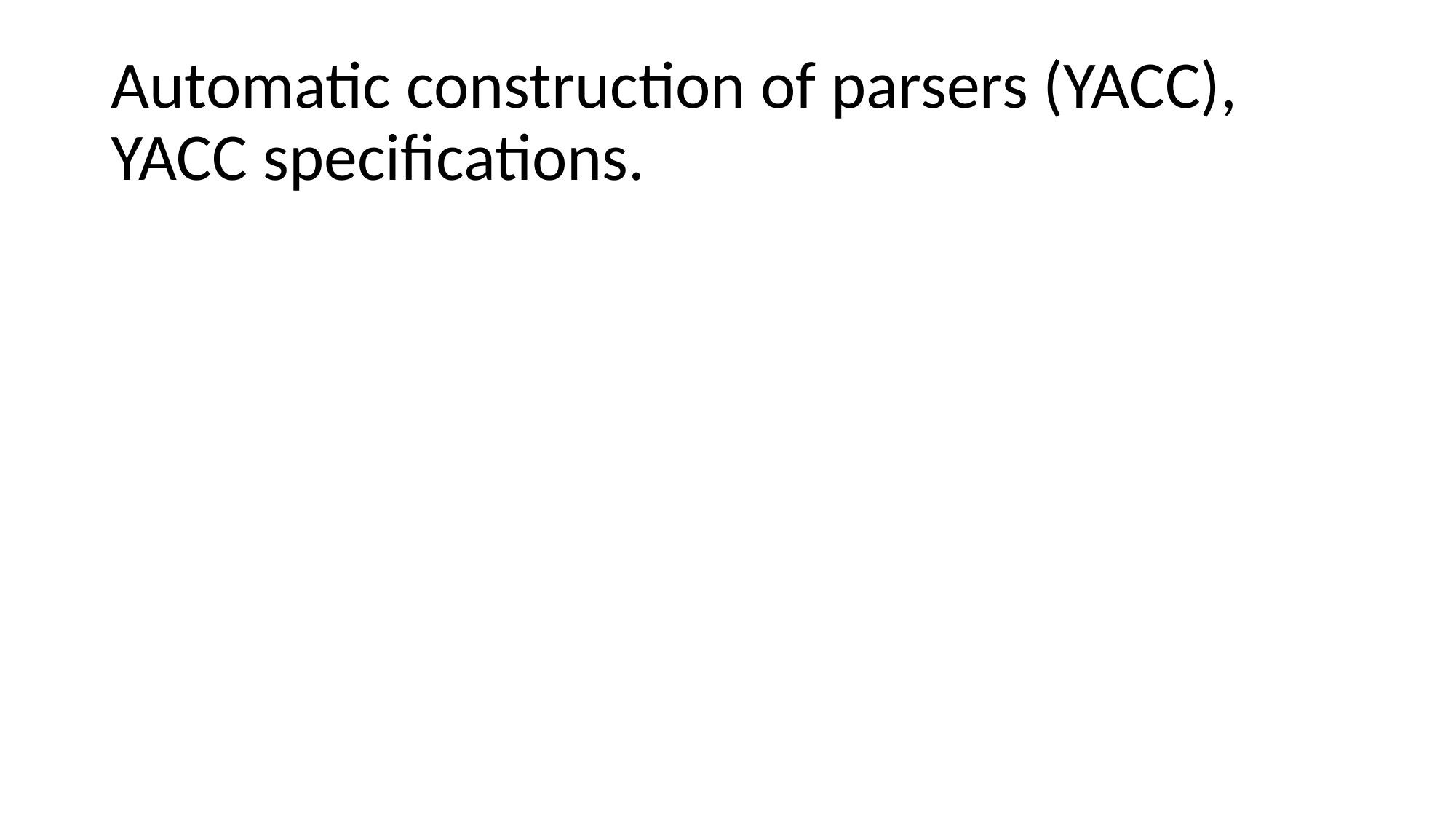

# Automatic construction of parsers (YACC), YACC specifications.